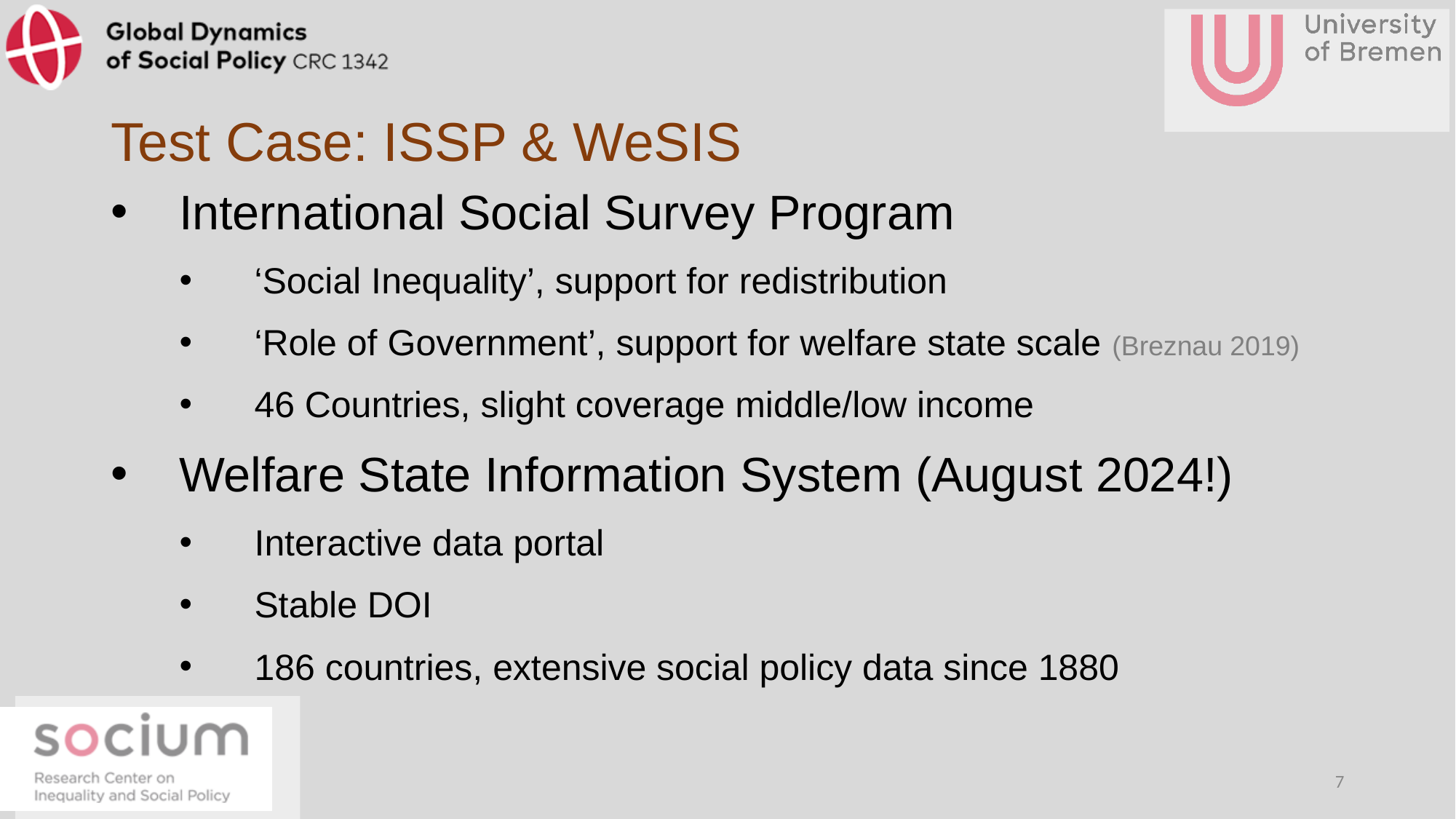

Test Case: ISSP & WeSIS
International Social Survey Program
‘Social Inequality’, support for redistribution
‘Role of Government’, support for welfare state scale (Breznau 2019)
46 Countries, slight coverage middle/low income
Welfare State Information System (August 2024!)
Interactive data portal
Stable DOI
186 countries, extensive social policy data since 1880

7